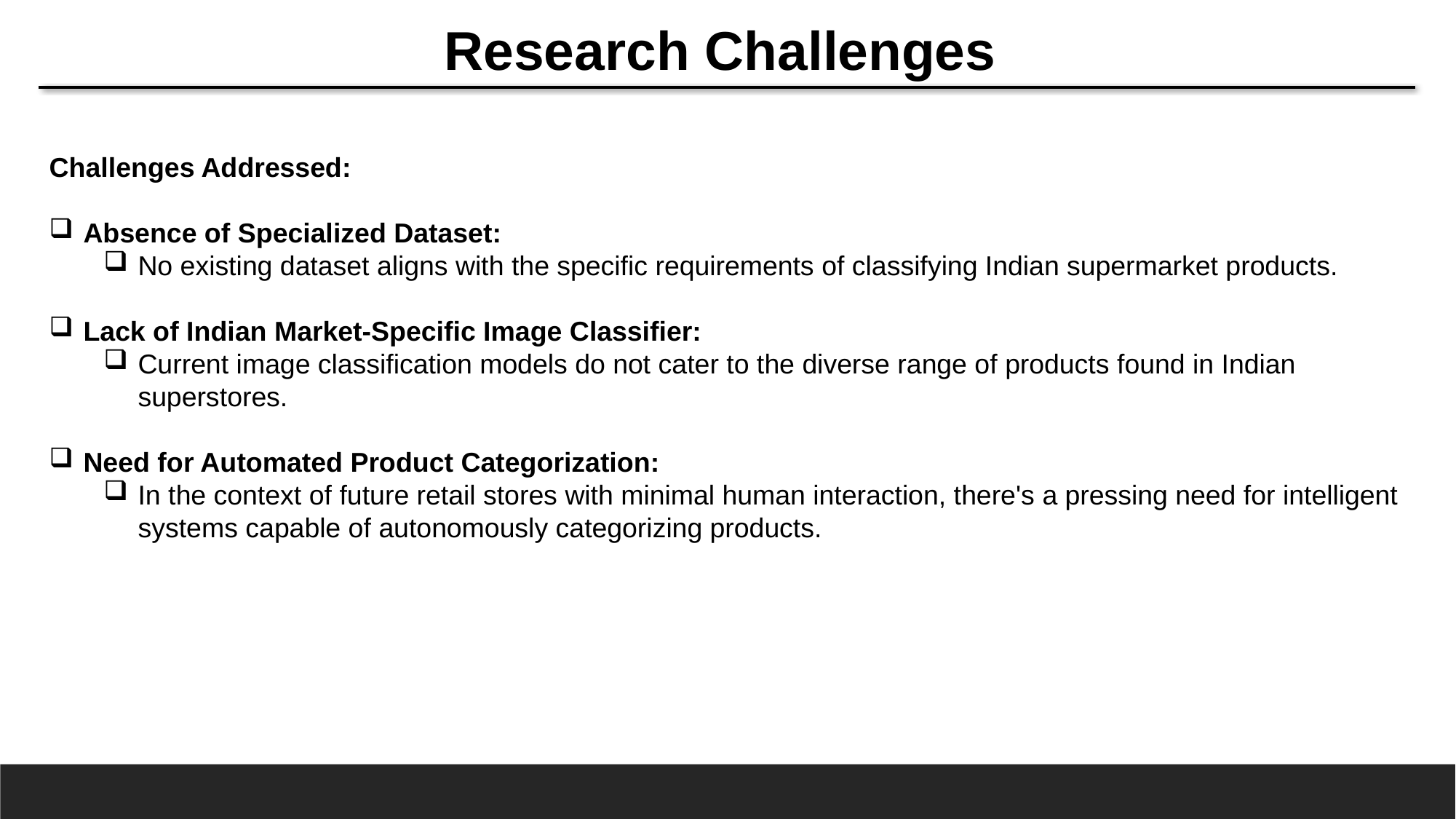

Research Challenges
Challenges Addressed:

Absence of Specialized Dataset:
No existing dataset aligns with the specific requirements of classifying Indian supermarket products.

Lack of Indian Market-Specific Image Classifier:
Current image classification models do not cater to the diverse range of products found in Indian superstores.

Need for Automated Product Categorization:
In the context of future retail stores with minimal human interaction, there's a pressing need for intelligent systems capable of autonomously categorizing products.